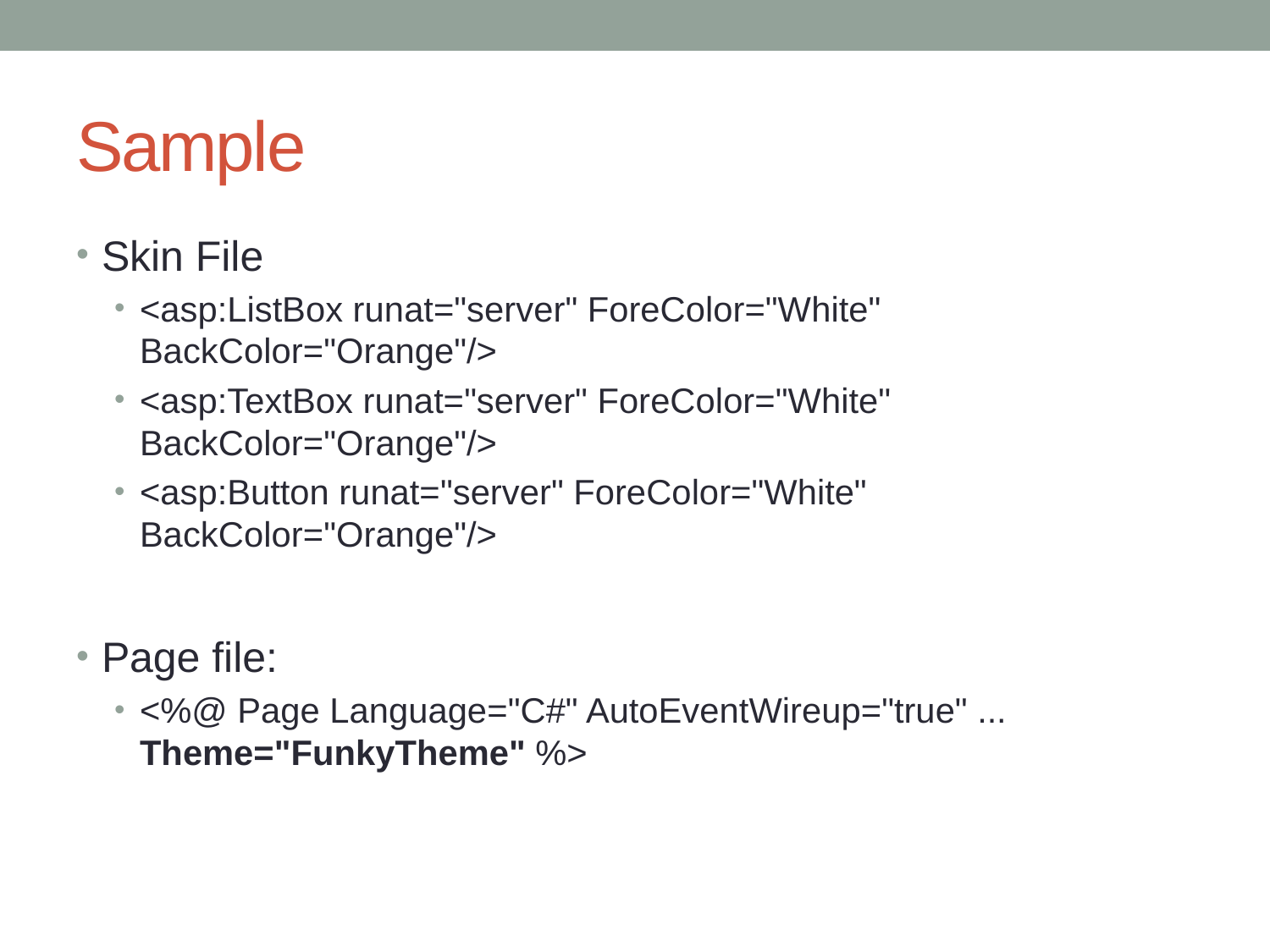

# Sample
Skin File
<asp:ListBox runat="server" ForeColor="White" BackColor="Orange"/>
<asp:TextBox runat="server" ForeColor="White" BackColor="Orange"/>
<asp:Button runat="server" ForeColor="White" BackColor="Orange"/>

Page file:
<%@ Page Language="C#" AutoEventWireup="true" ... Theme="FunkyTheme" %>